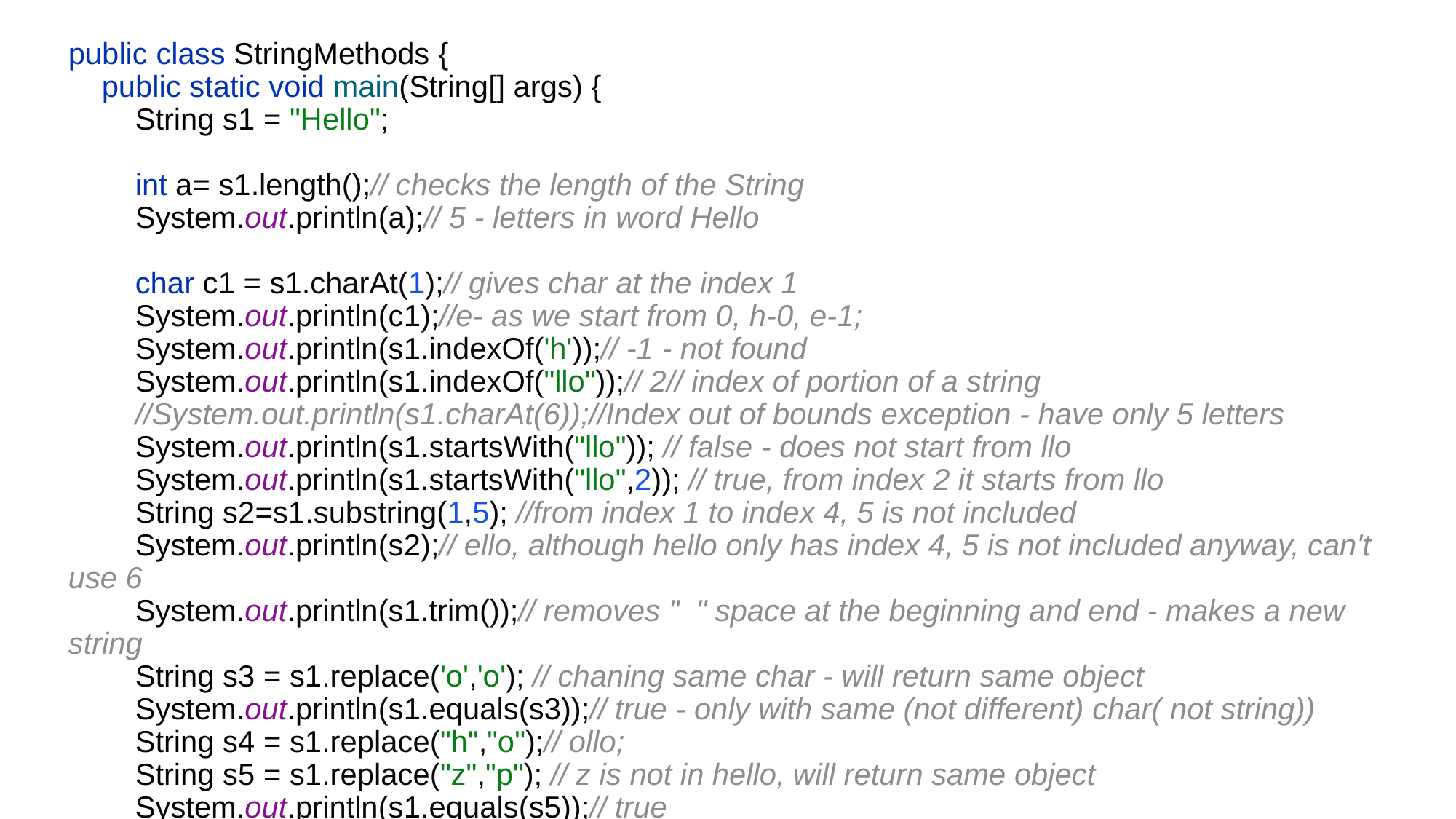

public class StringMethods {
    public static void main(String[] args) {
        String s1 = "Hello";
        int a= s1.length();// checks the length of the String
        System.out.println(a);// 5 - letters in word Hello
        char c1 = s1.charAt(1);// gives char at the index 1
        System.out.println(c1);//e- as we start from 0, h-0, e-1;
        System.out.println(s1.indexOf('h'));// -1 - not found
        System.out.println(s1.indexOf("llo"));// 2// index of portion of a string
        //System.out.println(s1.charAt(6));//Index out of bounds exception - have only 5 letters
        System.out.println(s1.startsWith("llo")); // false - does not start from llo
        System.out.println(s1.startsWith("llo",2)); // true, from index 2 it starts from llo
        String s2=s1.substring(1,5); //from index 1 to index 4, 5 is not included
        System.out.println(s2);// ello, although hello only has index 4, 5 is not included anyway, can't use 6
        System.out.println(s1.trim());// removes "  " space at the beginning and end - makes a new string
        String s3 = s1.replace('o','o'); // chaning same char - will return same object
        System.out.println(s1.equals(s3));// true - only with same (not different) char( not string))
        String s4 = s1.replace("h","o");// ollo;
        String s5 = s1.replace("z","p"); // z is not in hello, will return same object
        System.out.println(s1.equals(s5));// true
    }
}